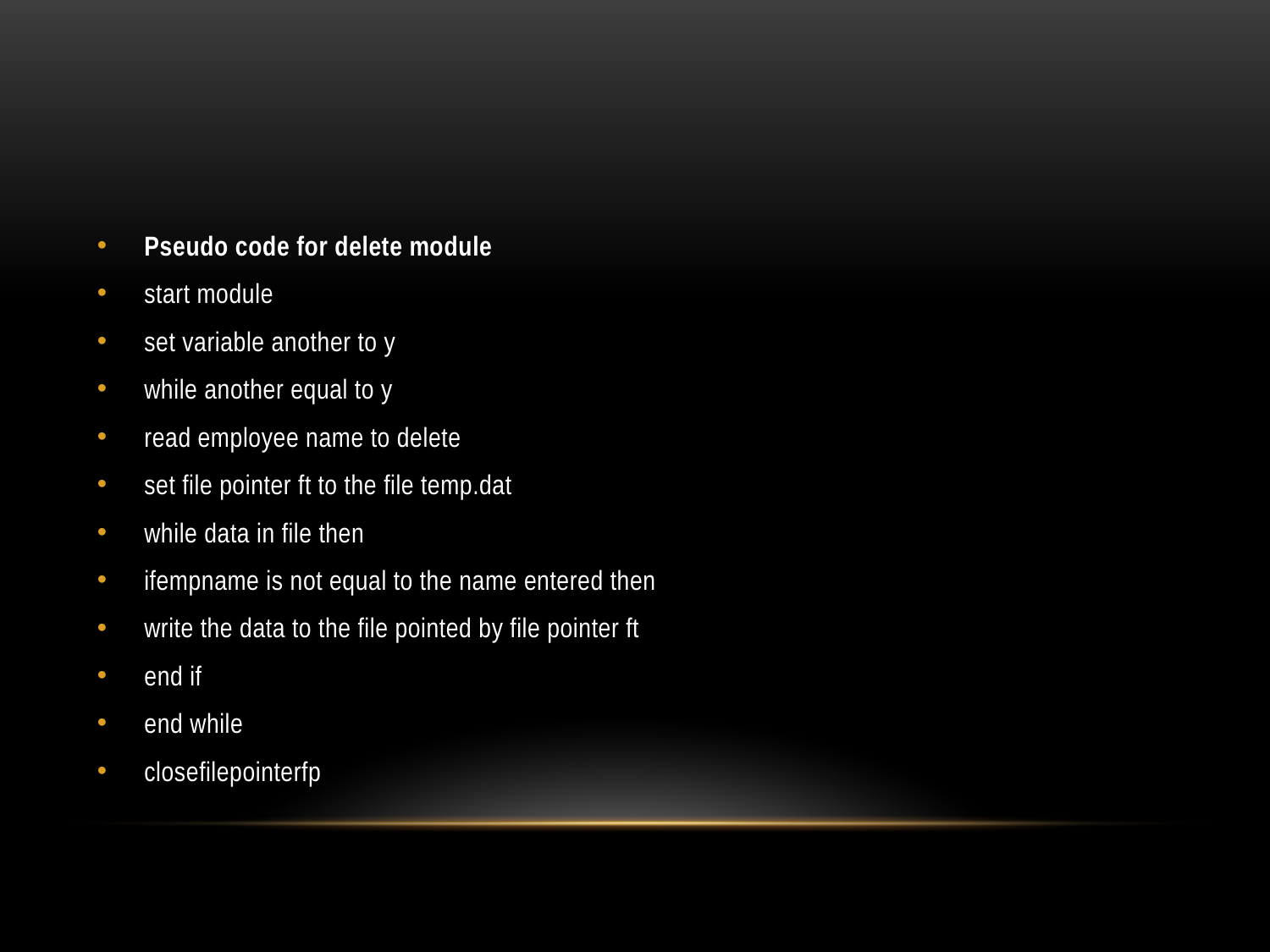

#
Pseudo code for delete module
start module
set variable another to y
while another equal to y
read employee name to delete
set file pointer ft to the file temp.dat
while data in file then
ifempname is not equal to the name entered then
write the data to the file pointed by file pointer ft
end if
end while
closefilepointerfp